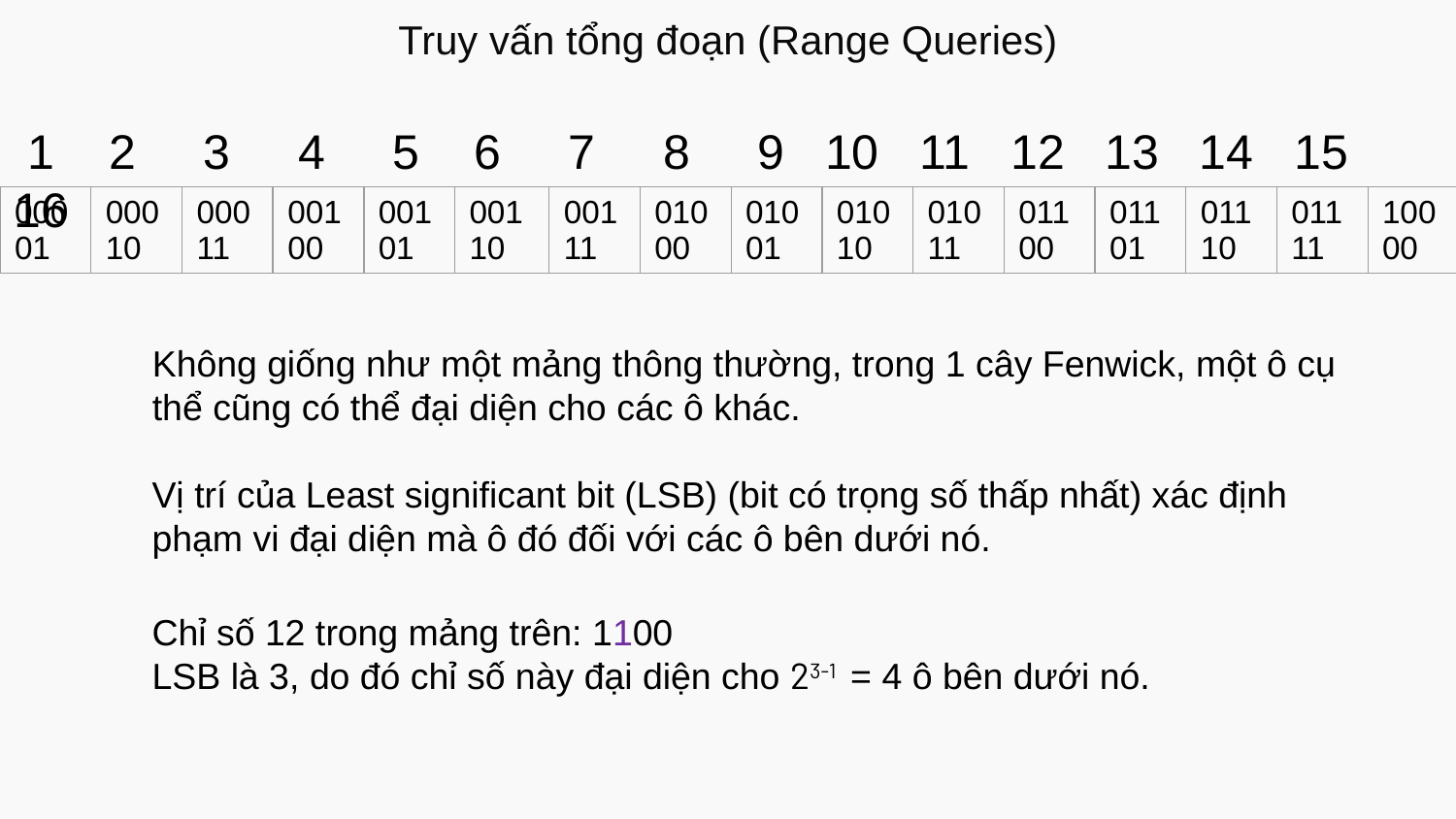

# Truy vấn tổng đoạn (Range Queries)
 1    2     3     4     5    6     7     8     9   10   11   12   13   14   15   16
| 00001 | 00010 | 00011 | 00100 | 00101 | 00110 | 00111 | 01000 | 01001 | 01010 | 01011 | 01100 | 01101 | 01110 | 01111 | 10000 |
| --- | --- | --- | --- | --- | --- | --- | --- | --- | --- | --- | --- | --- | --- | --- | --- |
Không giống như một mảng thông thường, trong 1 cây Fenwick, một ô cụ thể cũng có thể đại diện cho các ô khác.
Vị trí của Least significant bit (LSB) (bit có trọng số thấp nhất) xác định phạm vi đại diện mà ô đó đối với các ô bên dưới nó.
Chỉ số 12 trong mảng trên: 1100
LSB là 3, do đó chỉ số này đại diện cho 23-1  = 4 ô bên dưới nó.